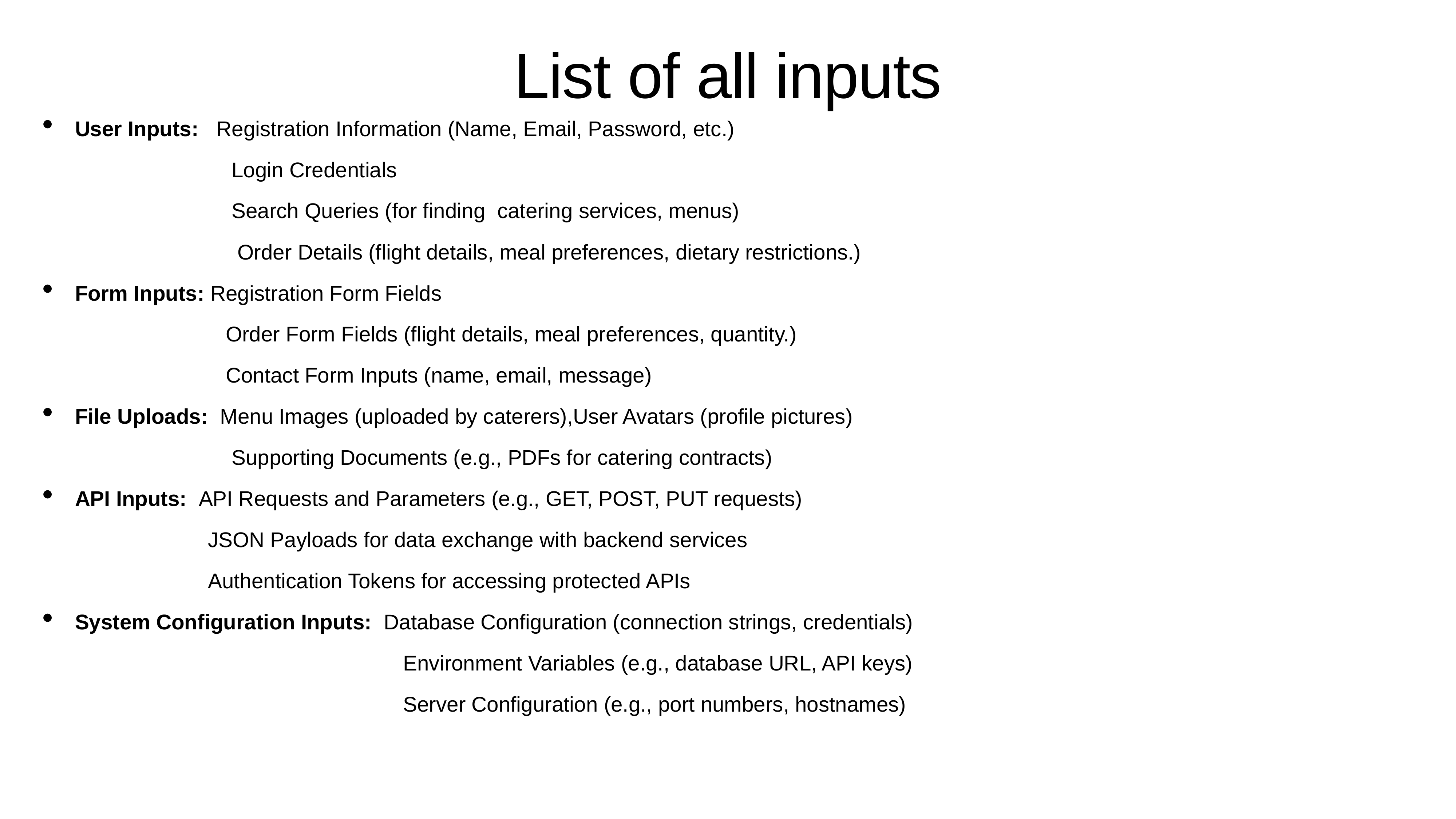

# List of all inputs
User Inputs:   Registration Information (Name, Email, Password, etc.)
                                Login Credentials
                                Search Queries (for finding  catering services, menus)
                                 Order Details (flight details, meal preferences, dietary restrictions.)
Form Inputs: Registration Form Fields
                               Order Form Fields (flight details, meal preferences, quantity.)
                               Contact Form Inputs (name, email, message)
File Uploads:  Menu Images (uploaded by caterers),User Avatars (profile pictures)
                                Supporting Documents (e.g., PDFs for catering contracts)
API Inputs:  API Requests and Parameters (e.g., GET, POST, PUT requests)
                            JSON Payloads for data exchange with backend services
                            Authentication Tokens for accessing protected APIs
System Configuration Inputs:  Database Configuration (connection strings, credentials)
                                                             Environment Variables (e.g., database URL, API keys)
                                                             Server Configuration (e.g., port numbers, hostnames)